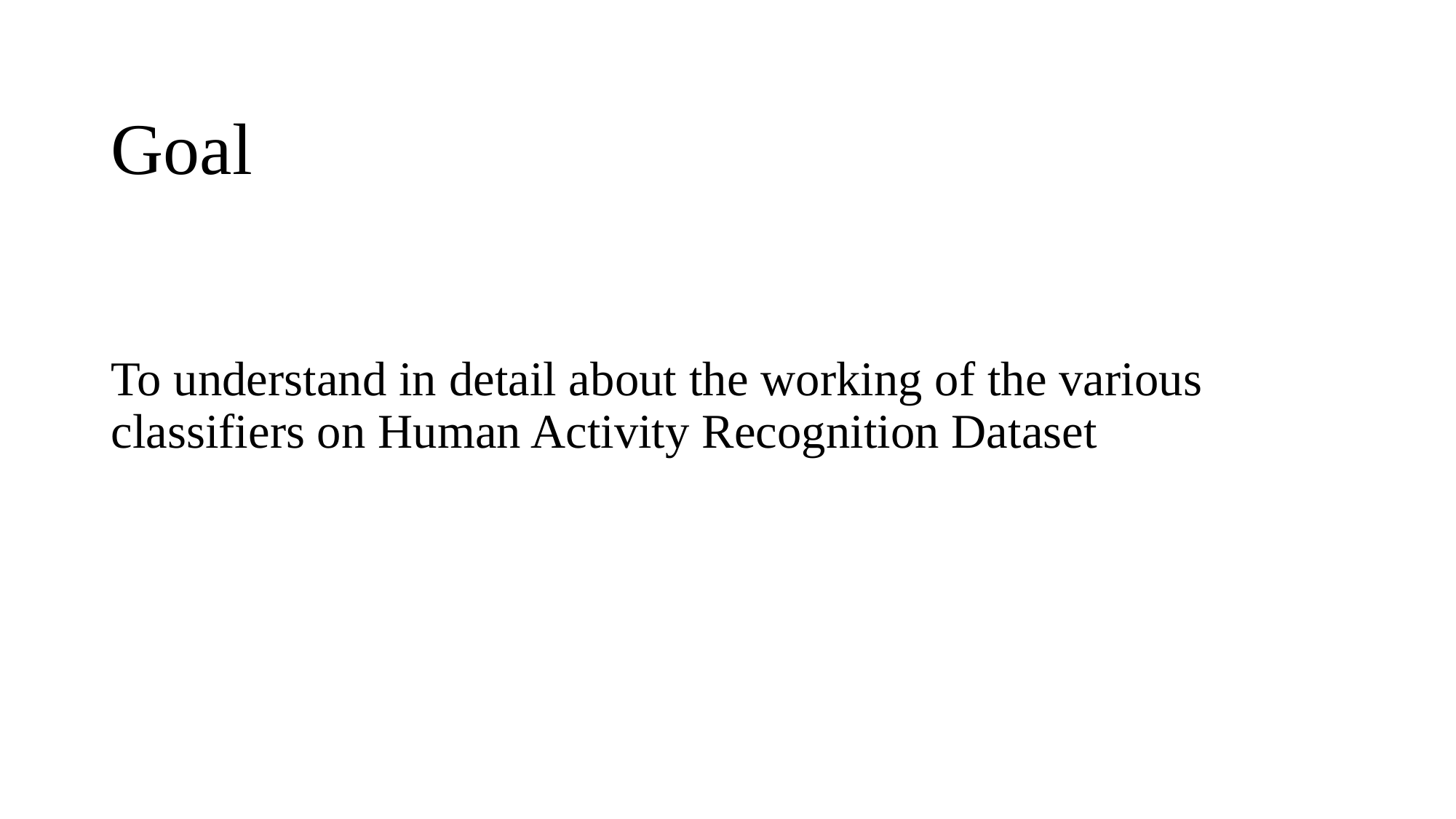

# Goal
To understand in detail about the working of the various classifiers on Human Activity Recognition Dataset